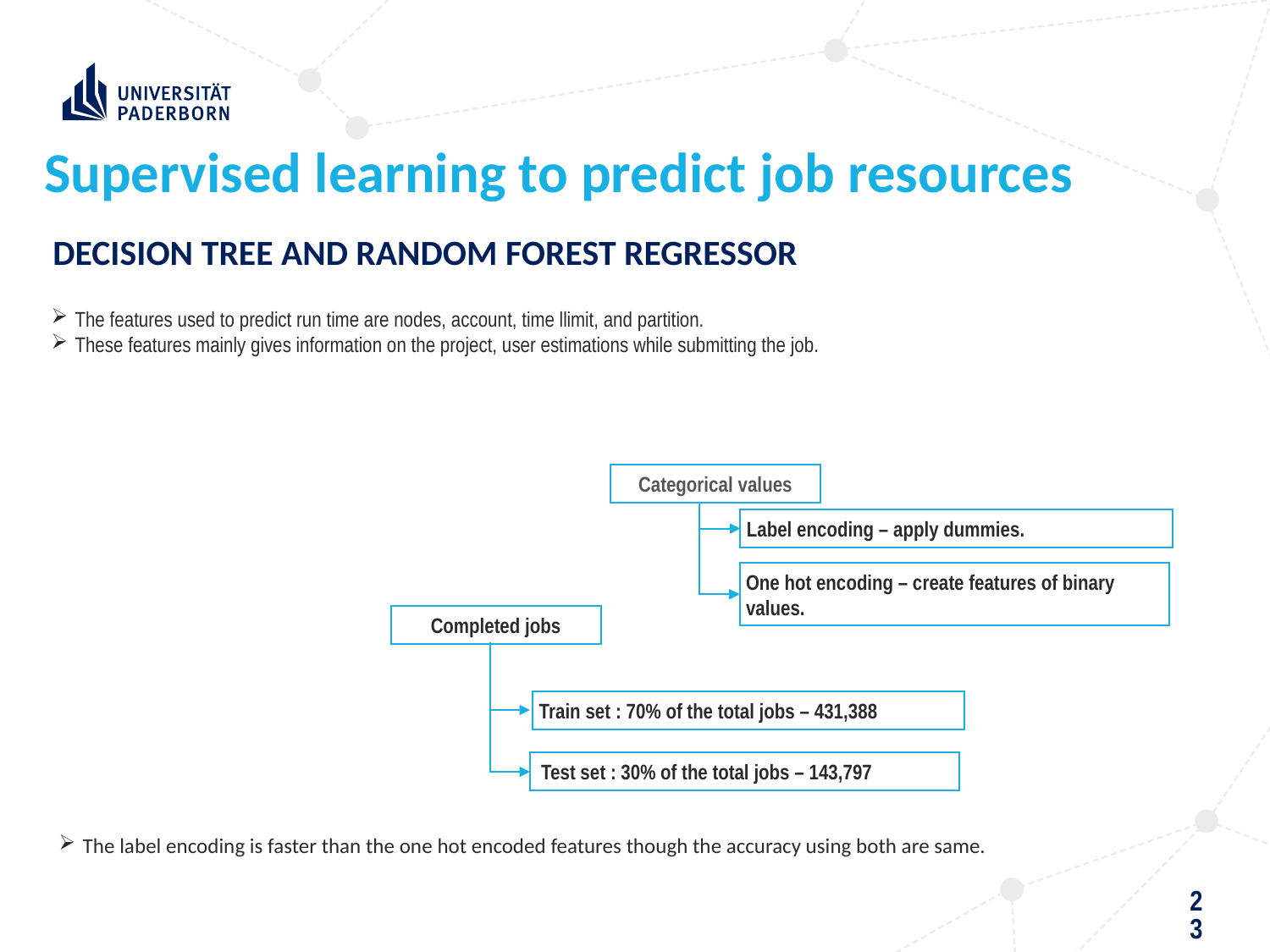

# Supervised learning to predict job resources
Decision tree and random forest regressor
The features used to predict run time are nodes, account, time llimit, and partition.
These features mainly gives information on the project, user estimations while submitting the job.
Categorical values
Label encoding – apply dummies.
One hot encoding – create features of binary values.
Completed jobs
Train set : 70% of the total jobs – 431,388
 Test set : 30% of the total jobs – 143,797
The label encoding is faster than the one hot encoded features though the accuracy using both are same.
23